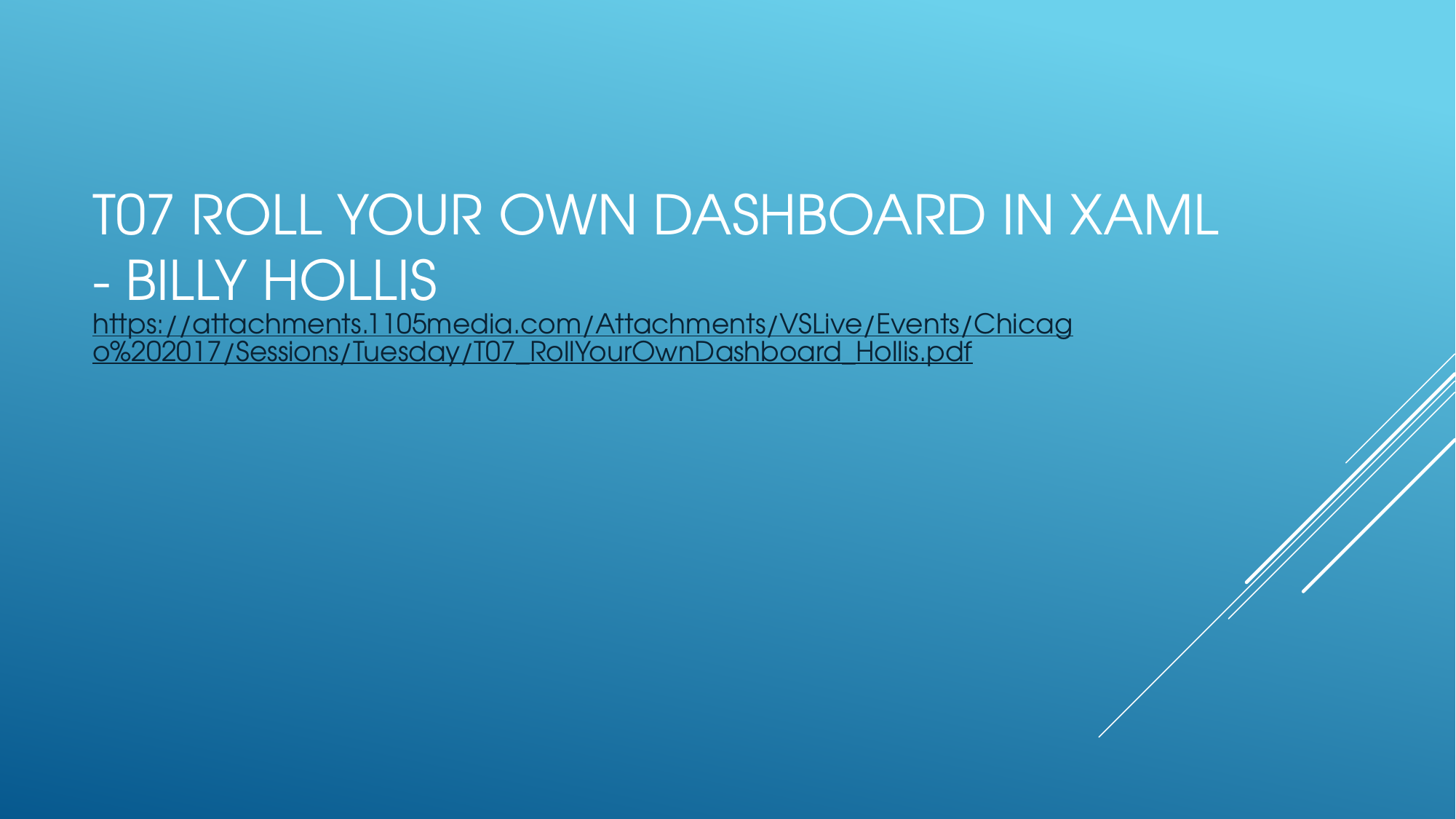

# T07 Roll your own Dashboard in xaml - Billy hollis
https://attachments.1105media.com/Attachments/VSLive/Events/Chicago%202017/Sessions/Tuesday/T07_RollYourOwnDashboard_Hollis.pdf